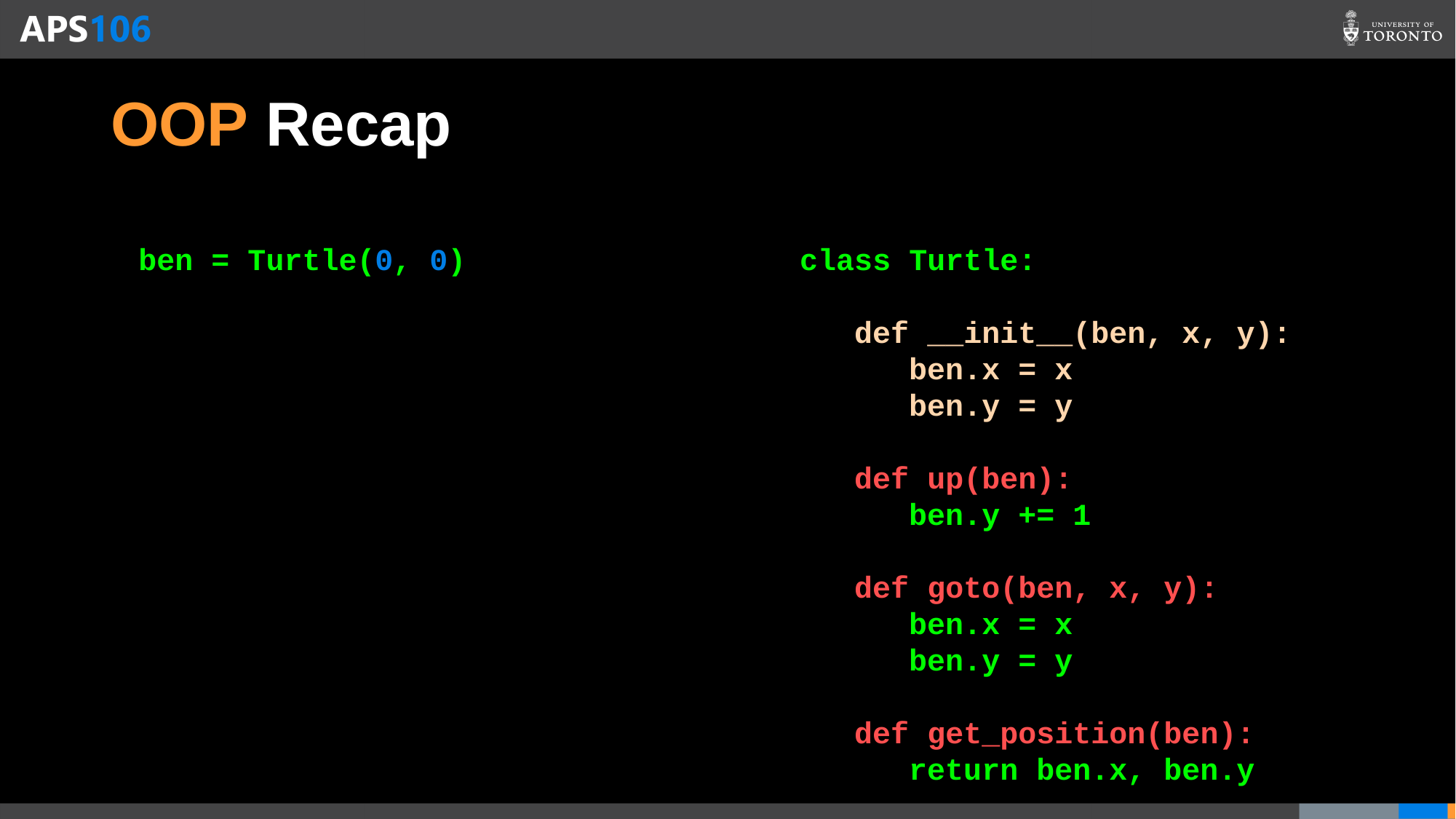

# OOP Recap
ben = Turtle(0, 0)
class Turtle:

   def __init__(ben, x, y):
      ben.x = x
	ben.y = y

   def up(ben):
      ben.y += 1

   def goto(ben, x, y):
      ben.x = x
      ben.y = y

   def get_position(ben):
      return ben.x, ben.y